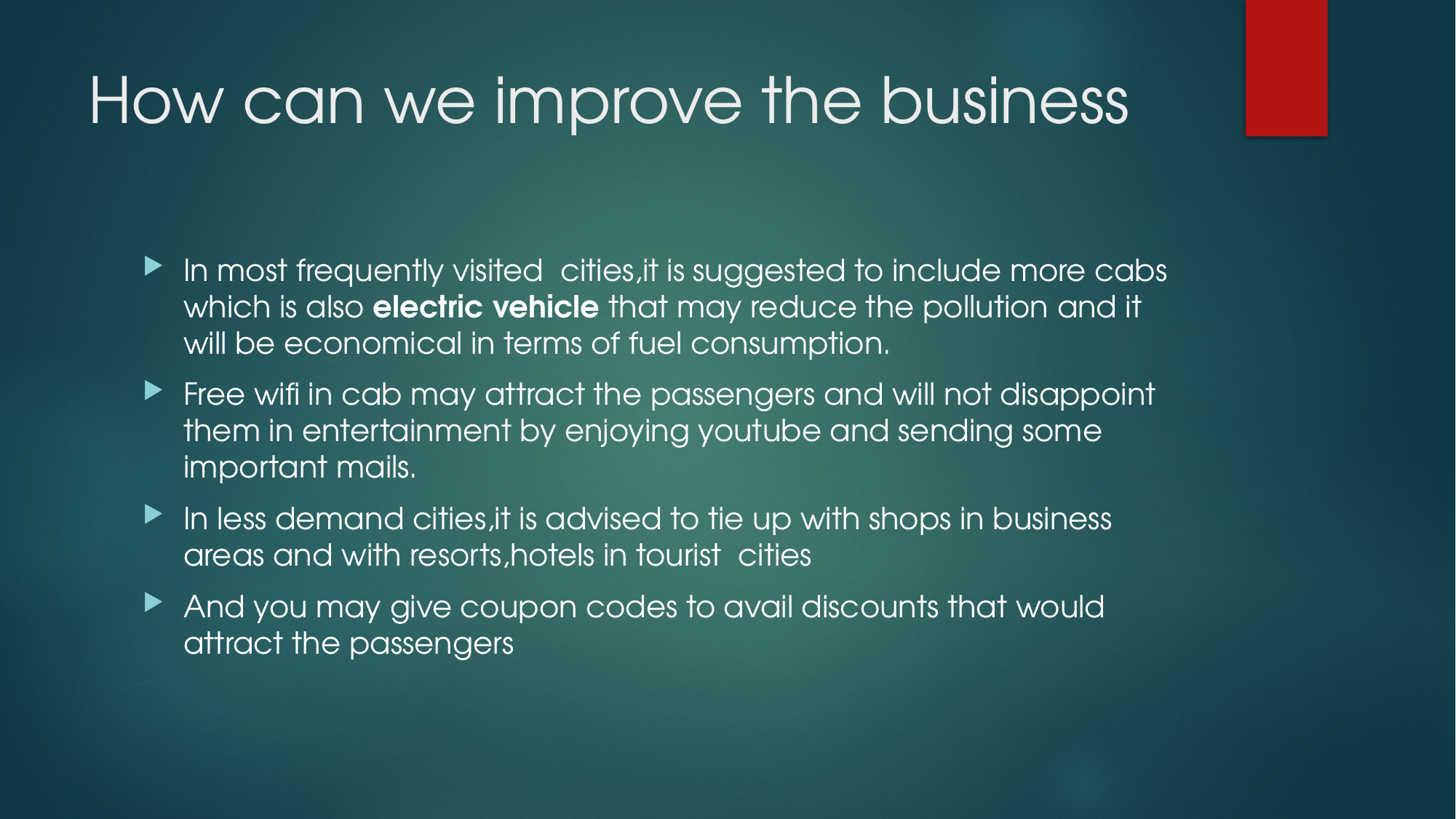

# How can we improve the business
In most frequently visited  cities,it is suggested to include more cabs which is also electric vehicle that may reduce the pollution and it will be economical in terms of fuel consumption.
Free wifi in cab may attract the passengers and will not disappoint them in entertainment by enjoying youtube and sending some important mails.
In less demand cities,it is advised to tie up with shops in business areas and with resorts,hotels in tourist  cities
And you may give coupon codes to avail discounts that would attract the passengers